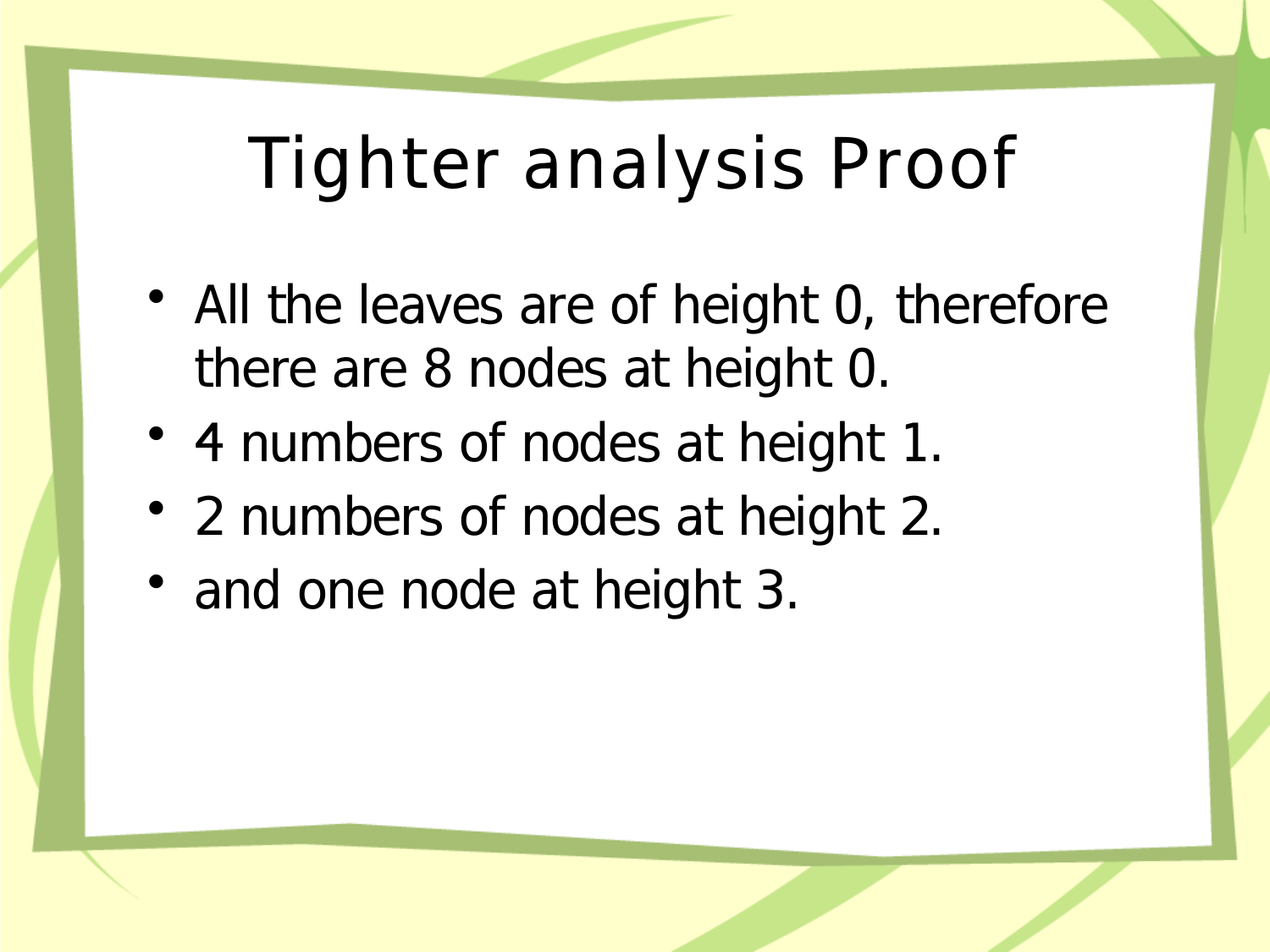

# Tighter analysis Proof
All the leaves are of height 0, therefore there are 8 nodes at height 0.
4 numbers of nodes at height 1.
2 numbers of nodes at height 2.
and one node at height 3.